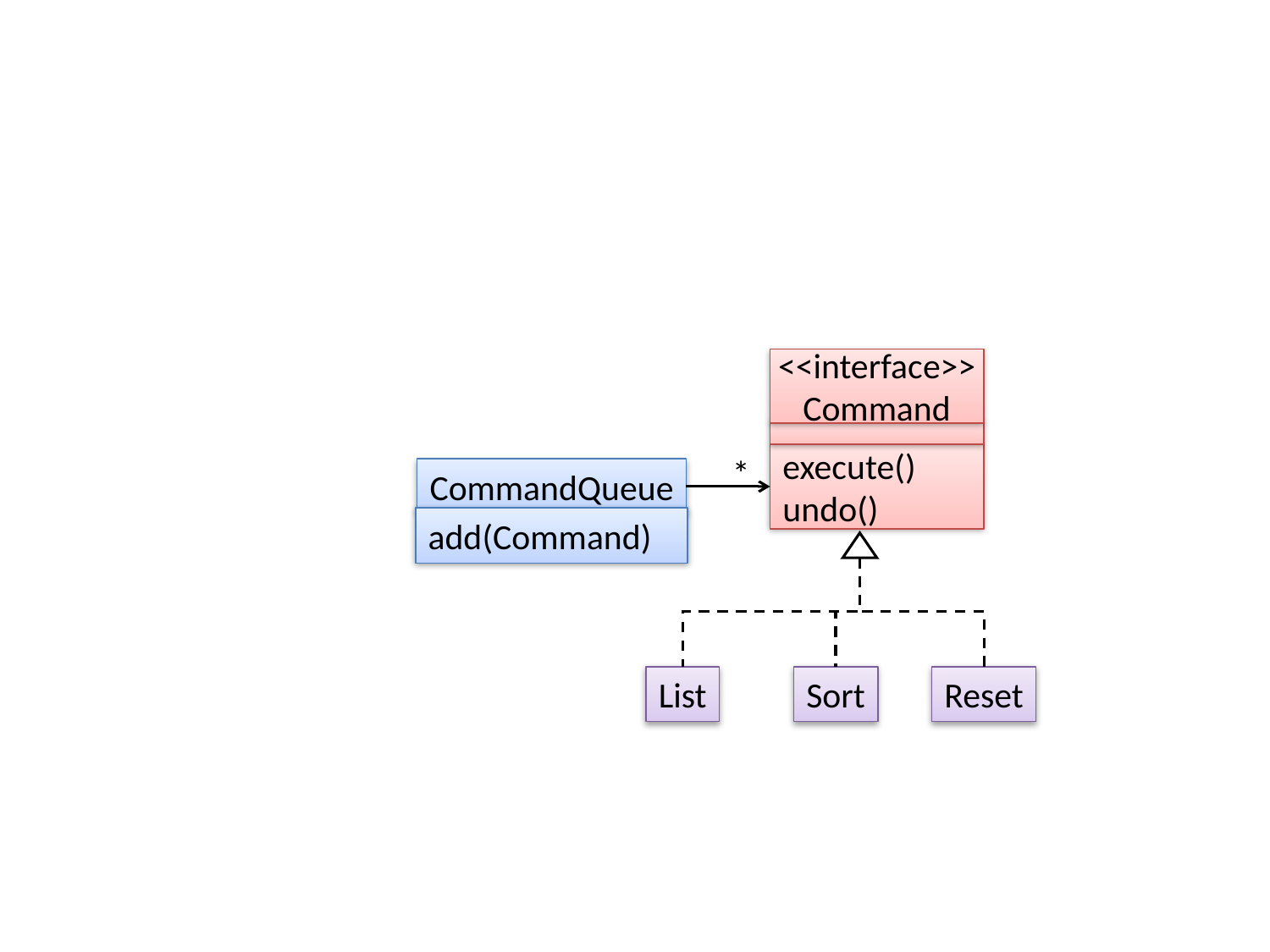

<<interface>>
Command

*
execute()
undo()
CommandQueue
add(Command)

List
Sort
Reset